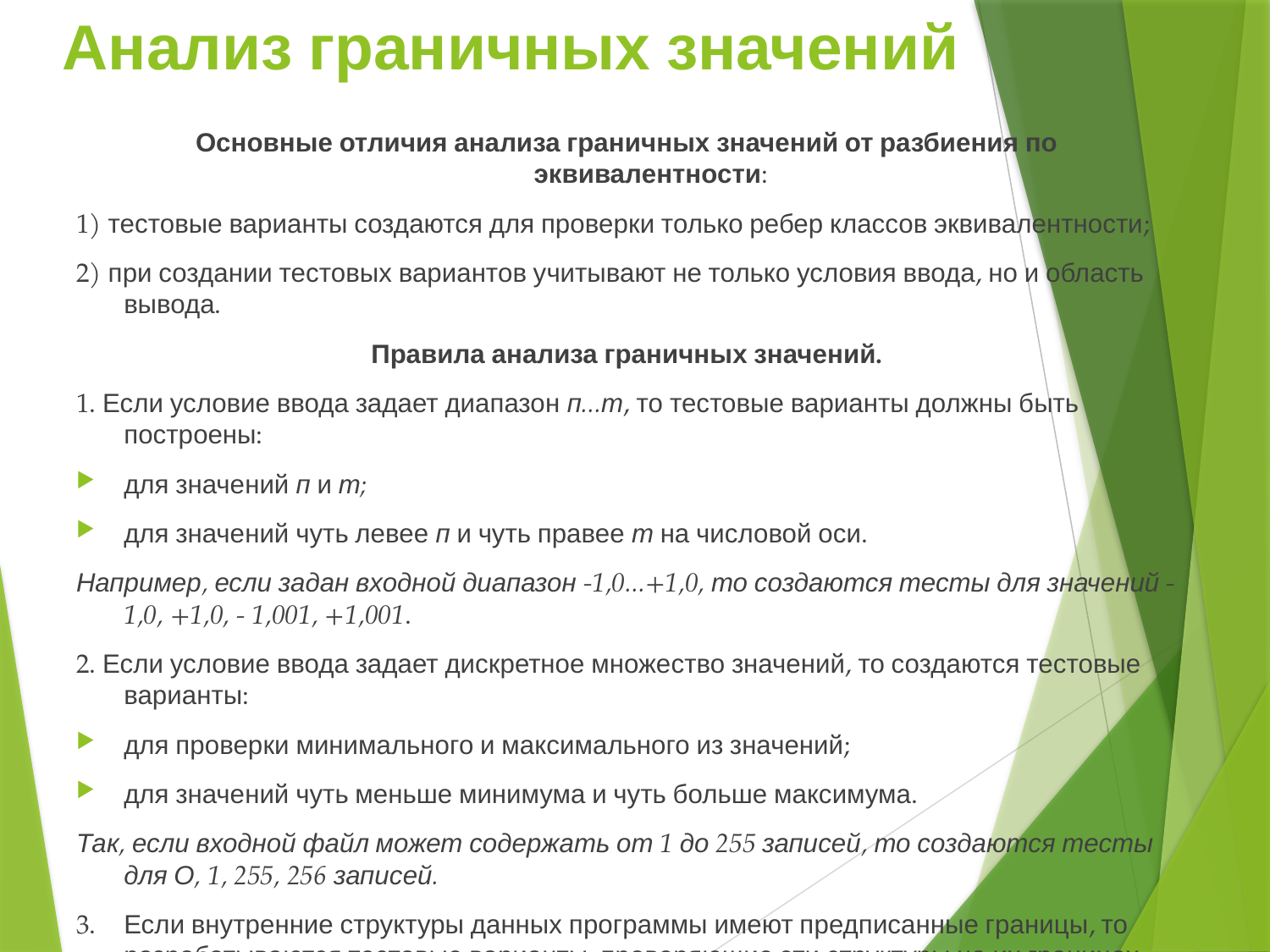

# Анализ граничных значений
Основные отличия анализа граничных значений от разбиения по эквивалентности:
1) тестовые варианты создаются для проверки только ребер классов эквивалентности;
2) при создании тестовых вариантов учитывают не только условия ввода, но и область вывода.
Правила анализа граничных значений.
1. Если условие ввода задает диапазон п...т, то тестовые варианты должны быть построены:
для значений п и т;
для значений чуть левее п и чуть правее т на числовой оси.
Например, если задан входной диапазон -1,0...+1,0, то создаются тесты для значений - 1,0, +1,0, - 1,001, +1,001.
2. Если условие ввода задает дискретное множество значений, то создаются тестовые варианты:
для проверки минимального и максимального из значений;
для значений чуть меньше минимума и чуть больше максимума.
Так, если входной файл может содержать от 1 до 255 записей, то создаются тесты для О, 1, 255, 256 записей.
3. 	Если внутренние структуры данных программы имеют предписанные границы, то разрабатываются тестовые варианты, проверяющие эти структуры на их границах.
4. 	Если входные или выходные данные программы являются упорядоченными множествами, то надо тестировать обработку первого и последнего элементов этих множеств.